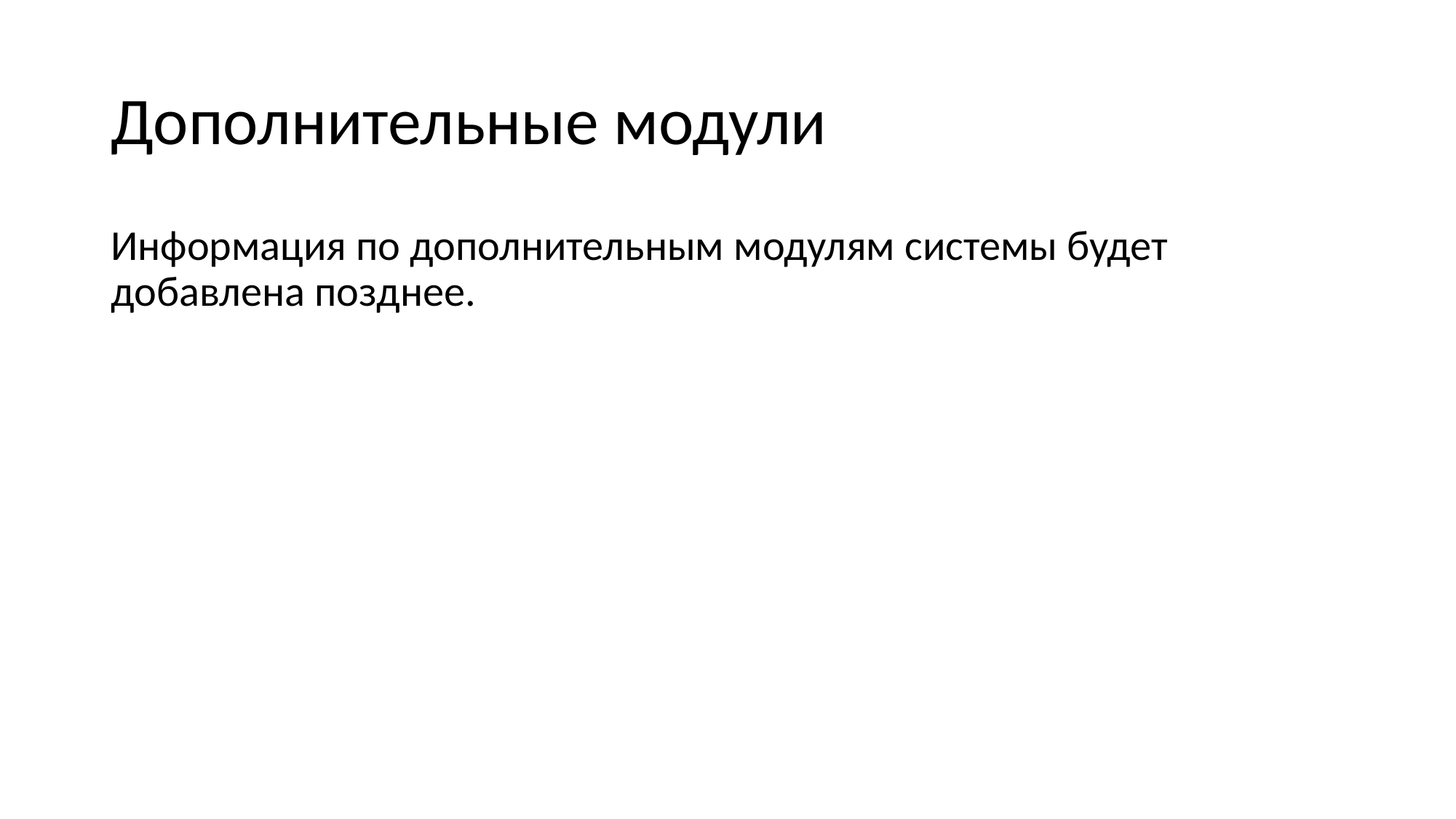

# Дополнительные модули
Информация по дополнительным модулям системы будет добавлена позднее.